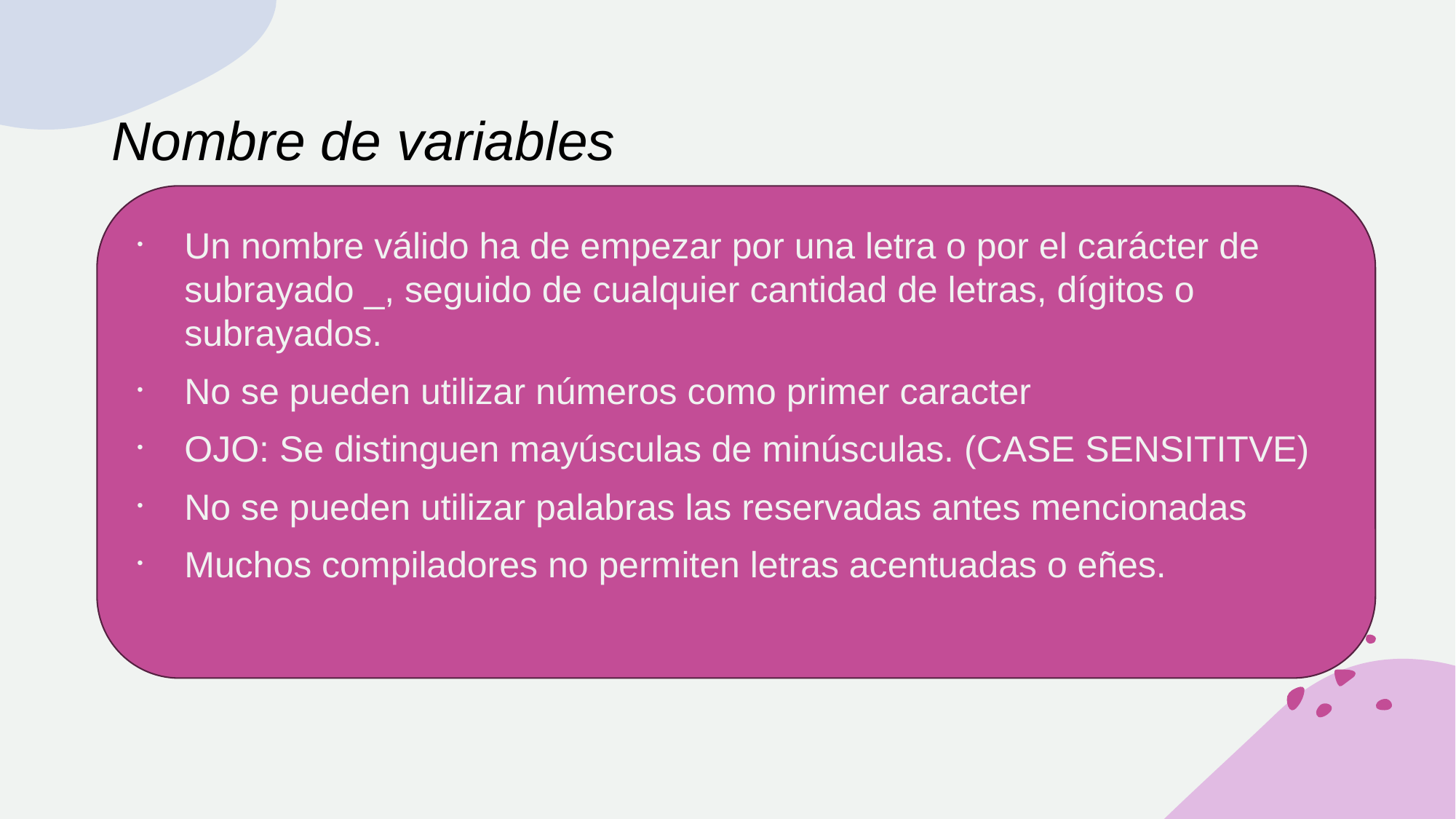

# Nombre de variables

Un nombre válido ha de empezar por una letra o por el carácter de subrayado _, seguido de cualquier cantidad de letras, dígitos o subrayados.
No se pueden utilizar números como primer caracter
OJO: Se distinguen mayúsculas de minúsculas. (CASE SENSITITVE)
No se pueden utilizar palabras las reservadas antes mencionadas
Muchos compiladores no permiten letras acentuadas o eñes.